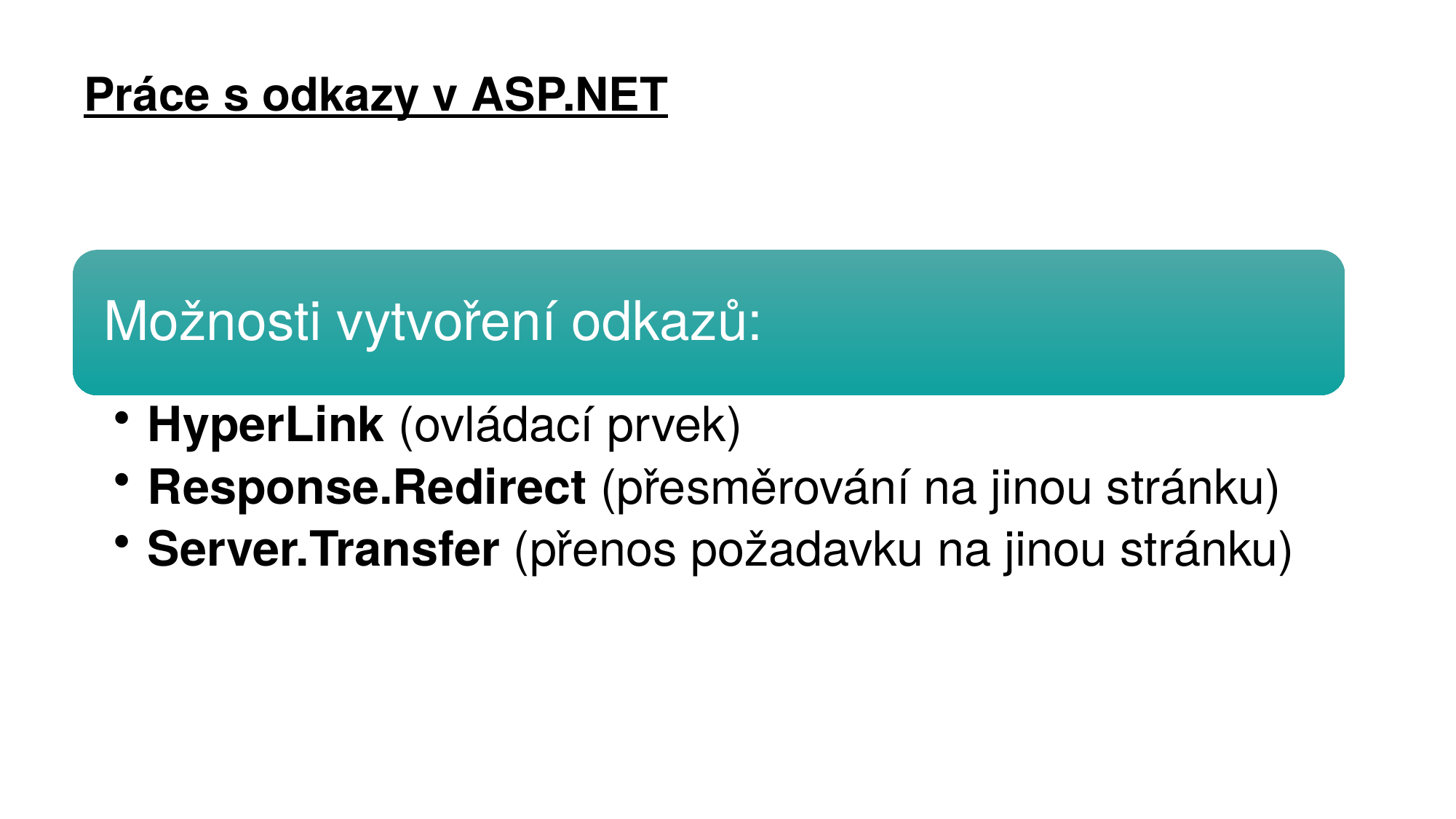

# Práce s odkazy v ASP.NET
Možnosti vytvoření odkazů:
HyperLink (ovládací prvek)
Response.Redirect (přesměrování na jinou stránku)
Server.Transfer (přenos požadavku na jinou stránku)